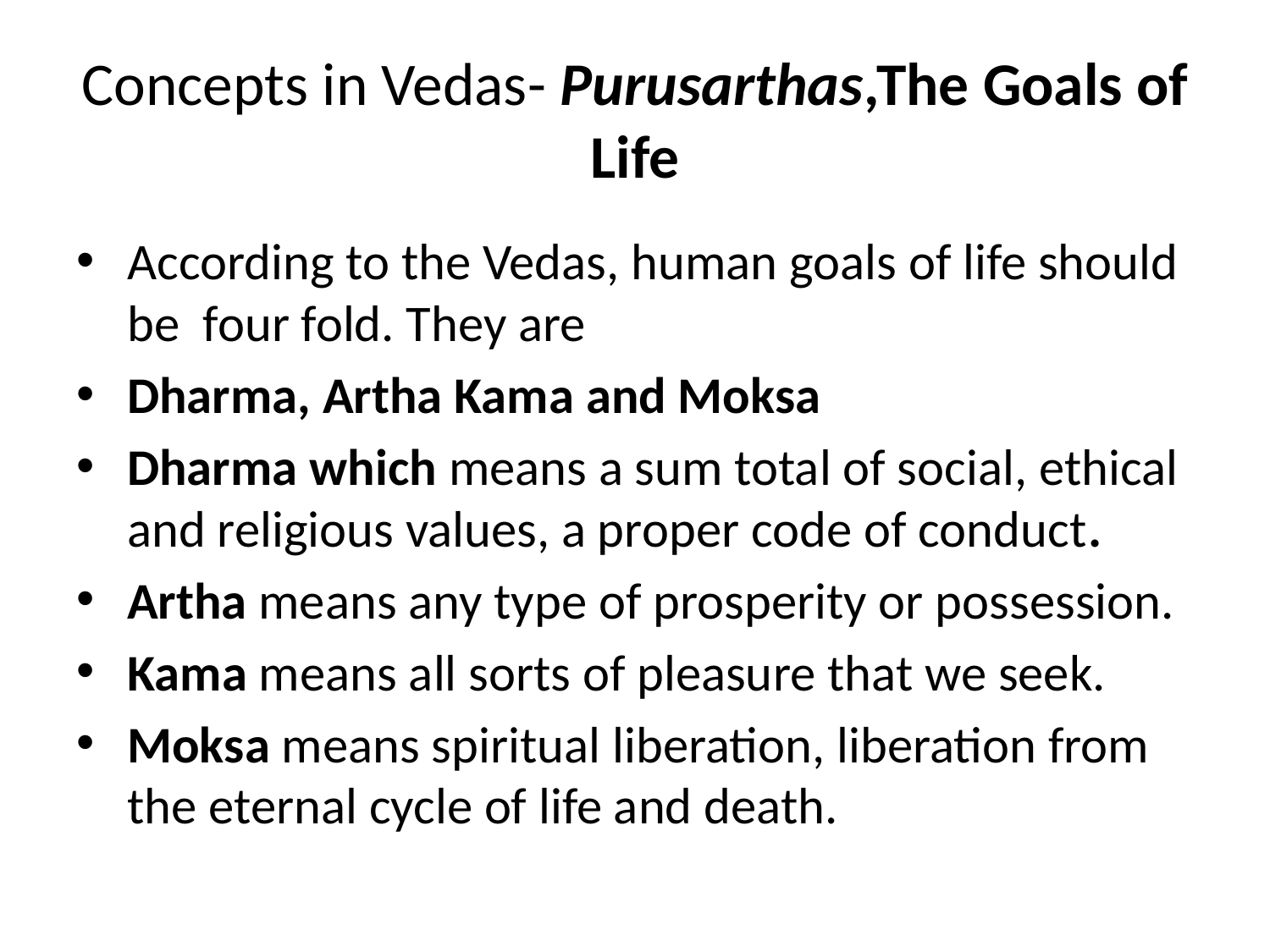

# Concepts in Vedas- Purusarthas,The Goals of Life
According to the Vedas, human goals of life should be  four fold. They are
Dharma, Artha Kama and Moksa
Dharma which means a sum total of social, ethical and religious values, a proper code of conduct.
Artha means any type of prosperity or possession.
Kama means all sorts of pleasure that we seek.
Moksa means spiritual liberation, liberation from the eternal cycle of life and death.